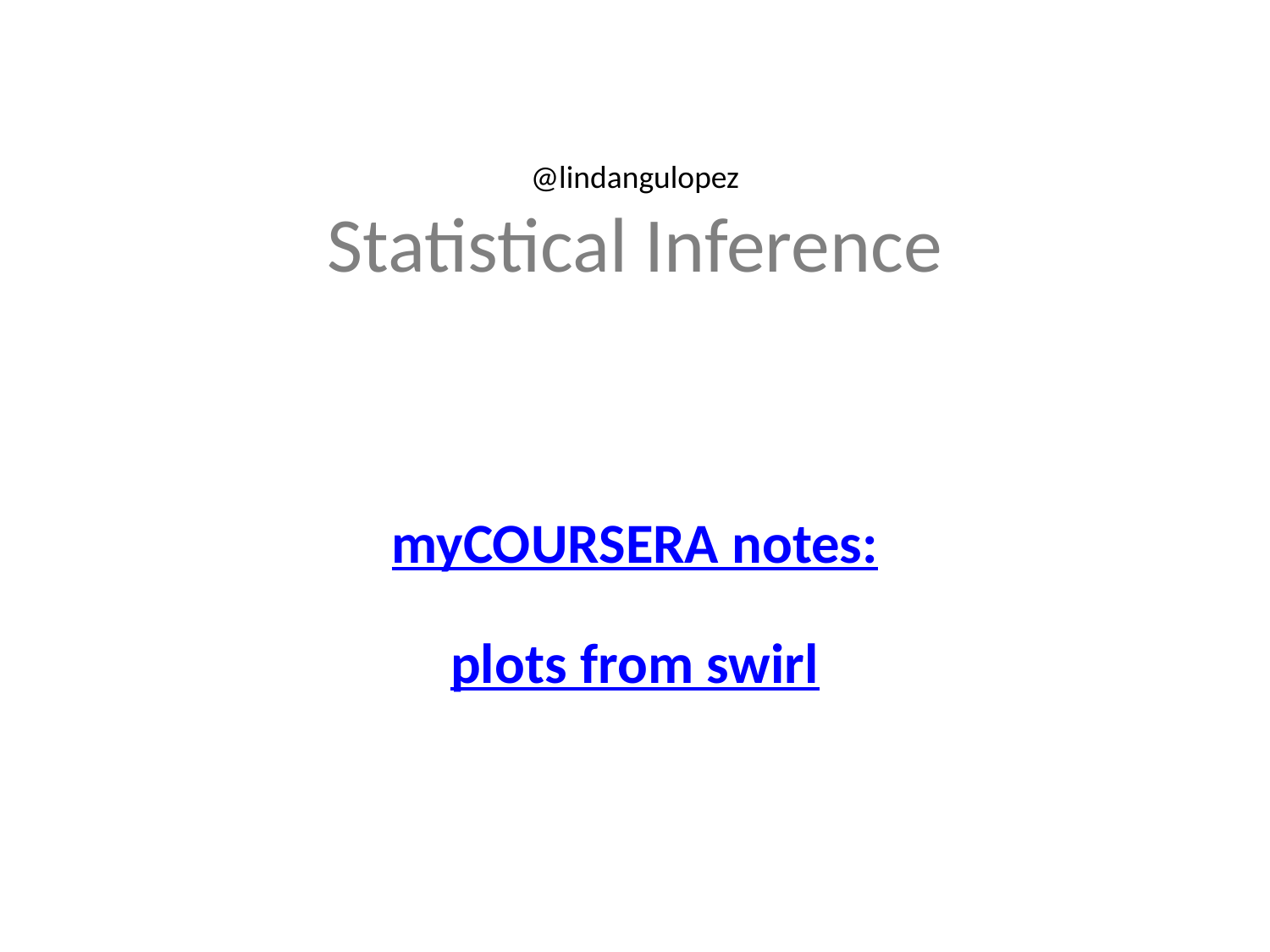

# @lindangulopez Statistical Inference
myCOURSERA notes:
plots from swirl